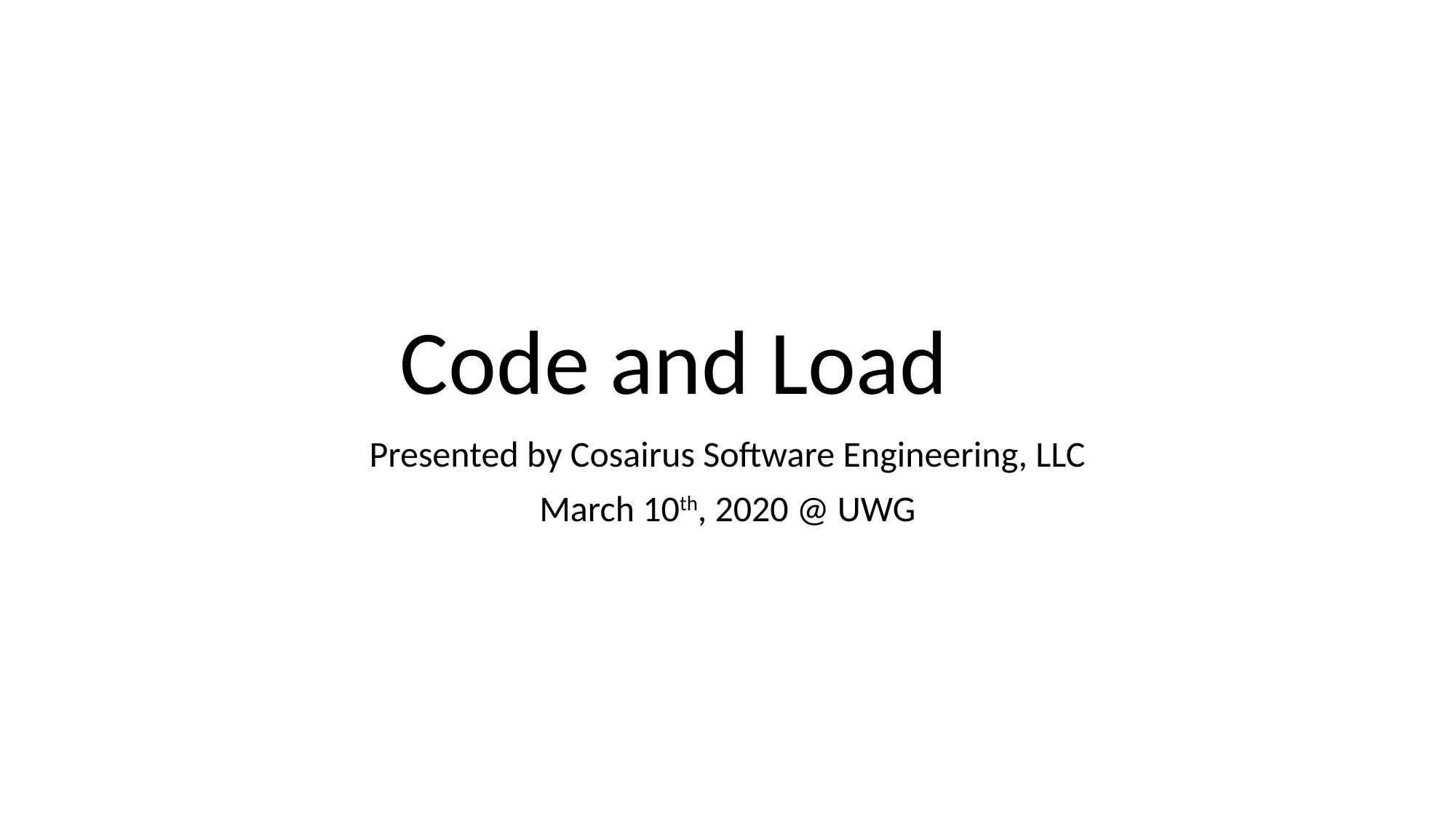

# Code and Load
Presented by Cosairus Software Engineering, LLC
March 10th, 2020 @ UWG